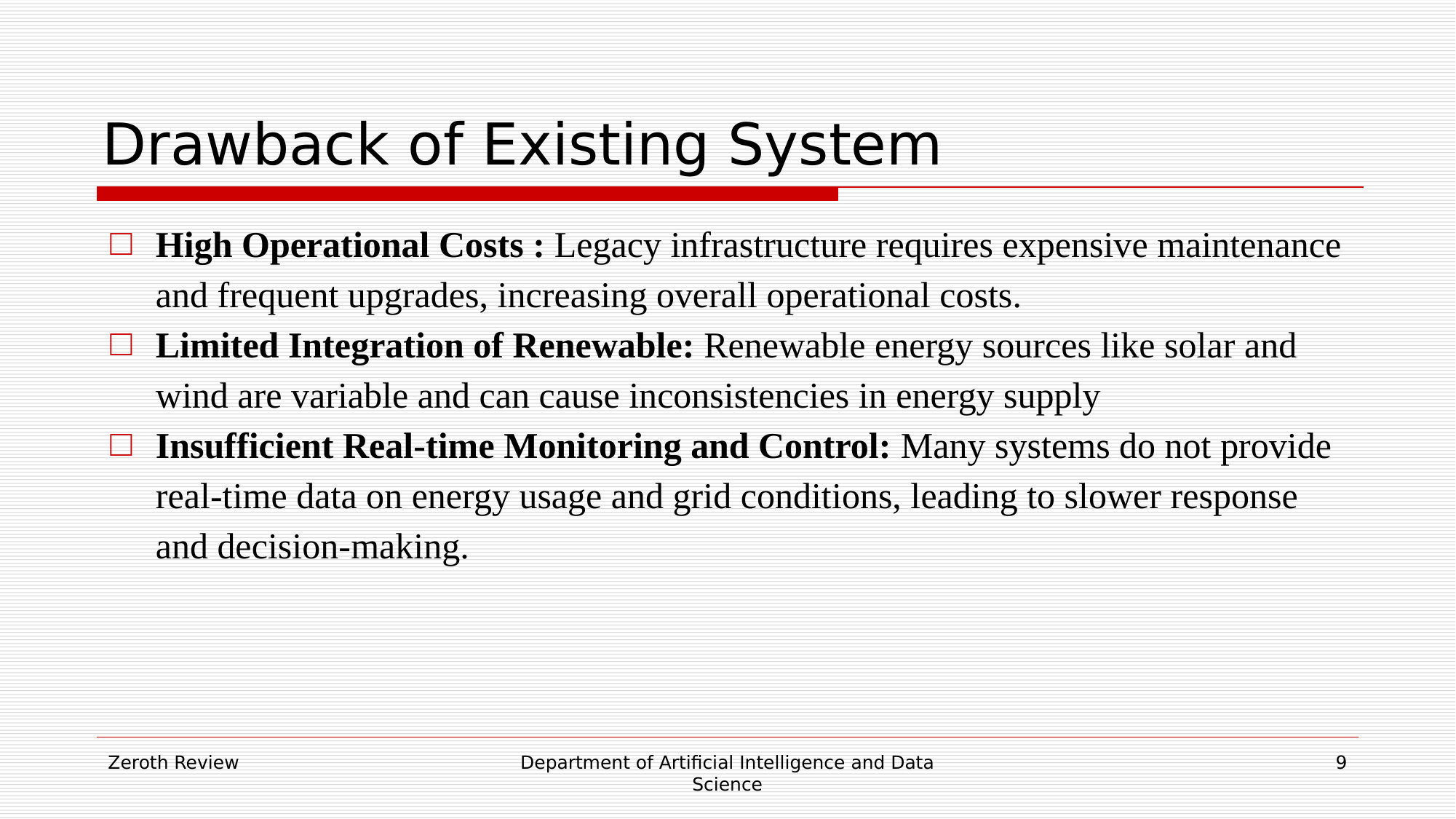

# Drawback of Existing System
High Operational Costs : Legacy infrastructure requires expensive maintenance and frequent upgrades, increasing overall operational costs.
Limited Integration of Renewable: Renewable energy sources like solar and wind are variable and can cause inconsistencies in energy supply
Insufficient Real-time Monitoring and Control: Many systems do not provide real-time data on energy usage and grid conditions, leading to slower response and decision-making.

Zeroth Review
Department of Artificial Intelligence and Data Science
9